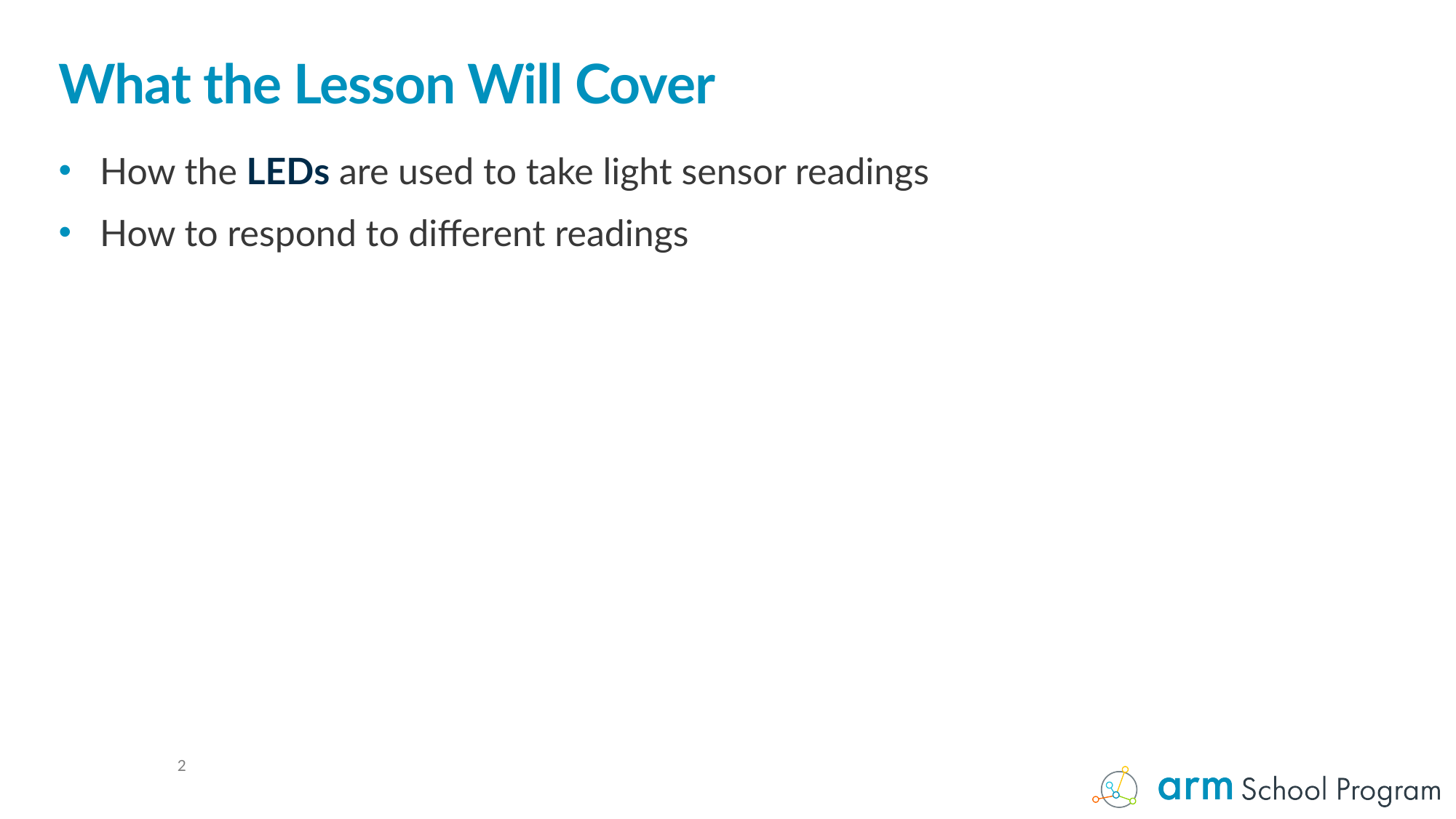

# What the Lesson Will Cover
How the LEDs are used to take light sensor readings
How to respond to different readings